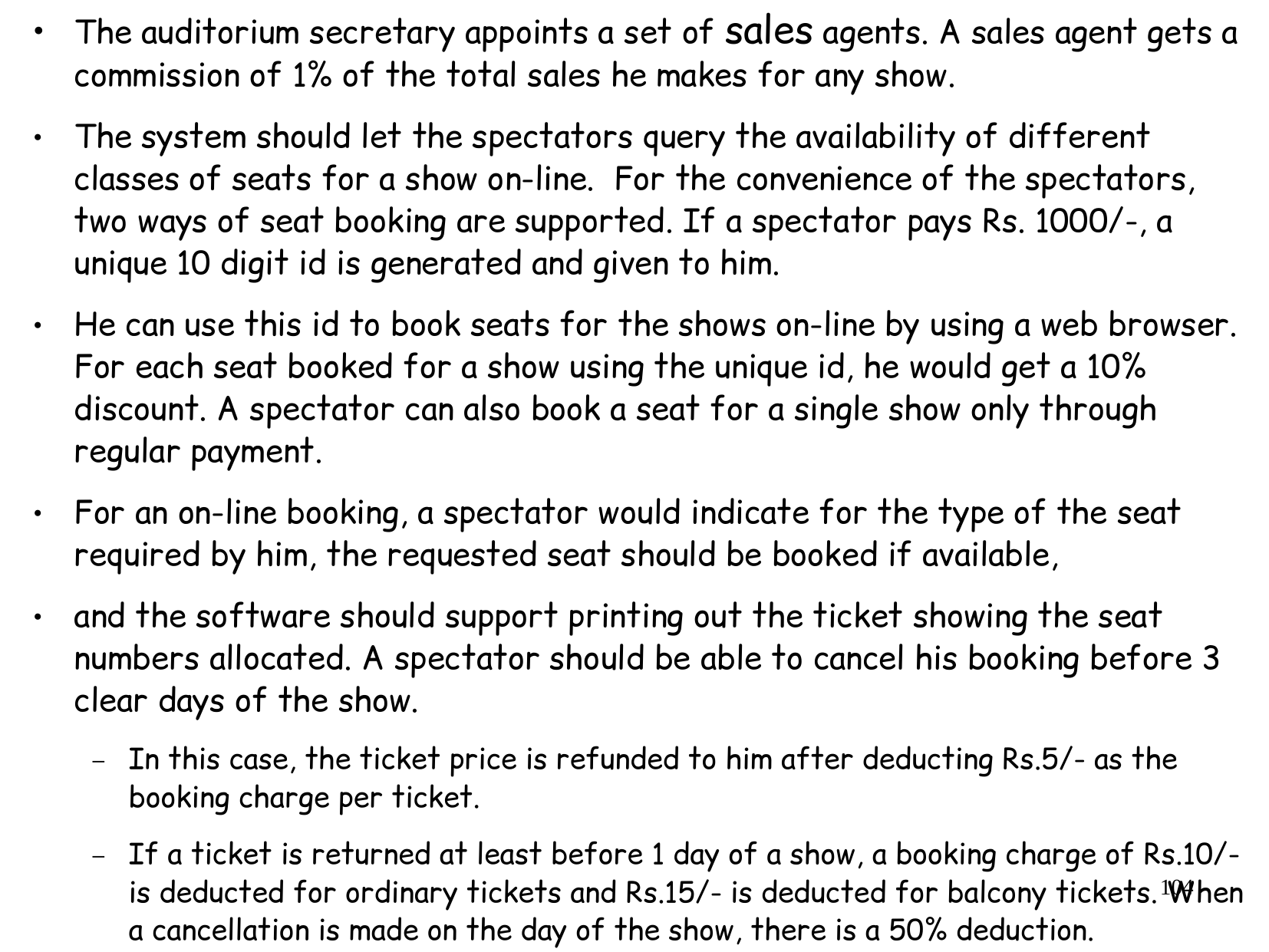

The auditorium secretary appoints a set of sales agents. A sales agent gets a commission of 1% of the total sales he makes for any show.
The system should let the spectators query the availability of different classes of seats for a show on-line.  For the convenience of the spectators, two ways of seat booking are supported. If a spectator pays Rs. 1000/-, a unique 10 digit id is generated and given to him.
He can use this id to book seats for the shows on-line by using a web browser. For each seat booked for a show using the unique id, he would get a 10% discount. A spectator can also book a seat for a single show only through regular payment.
For an on-line booking, a spectator would indicate for the type of the seat required by him, the requested seat should be booked if available,
and the software should support printing out the ticket showing the seat numbers allocated. A spectator should be able to cancel his booking before 3 clear days of the show.
In this case, the ticket price is refunded to him after deducting Rs.5/- as the booking charge per ticket.
If a ticket is returned at least before 1 day of a show, a booking charge of Rs.10/- is deducted for ordinary tickets and Rs.15/- is deducted for balcony tickets. When a cancellation is made on the day of the show, there is a 50% deduction.